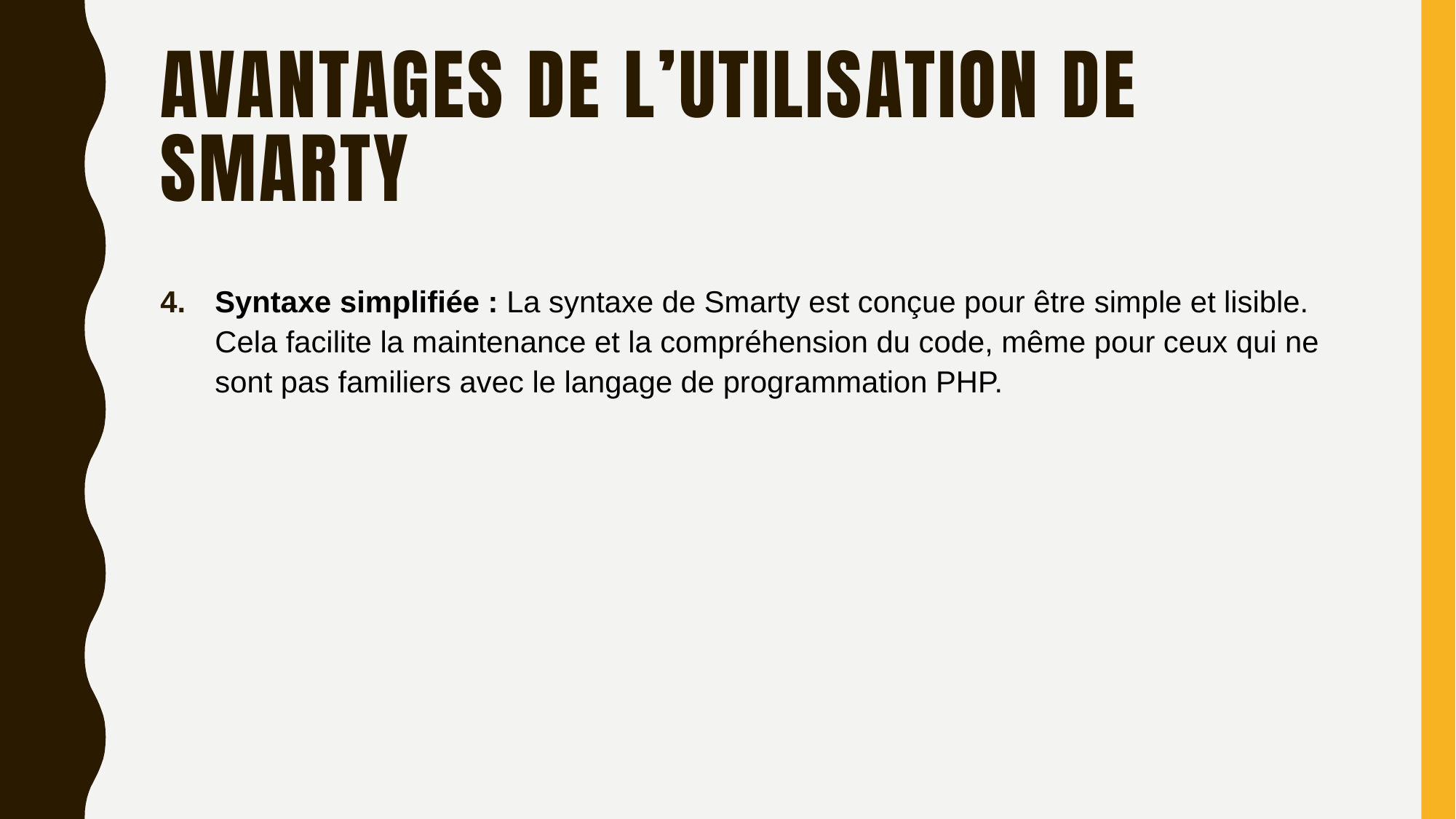

# Avantages de l’utilisation de smarty
Syntaxe simplifiée : La syntaxe de Smarty est conçue pour être simple et lisible. Cela facilite la maintenance et la compréhension du code, même pour ceux qui ne sont pas familiers avec le langage de programmation PHP.